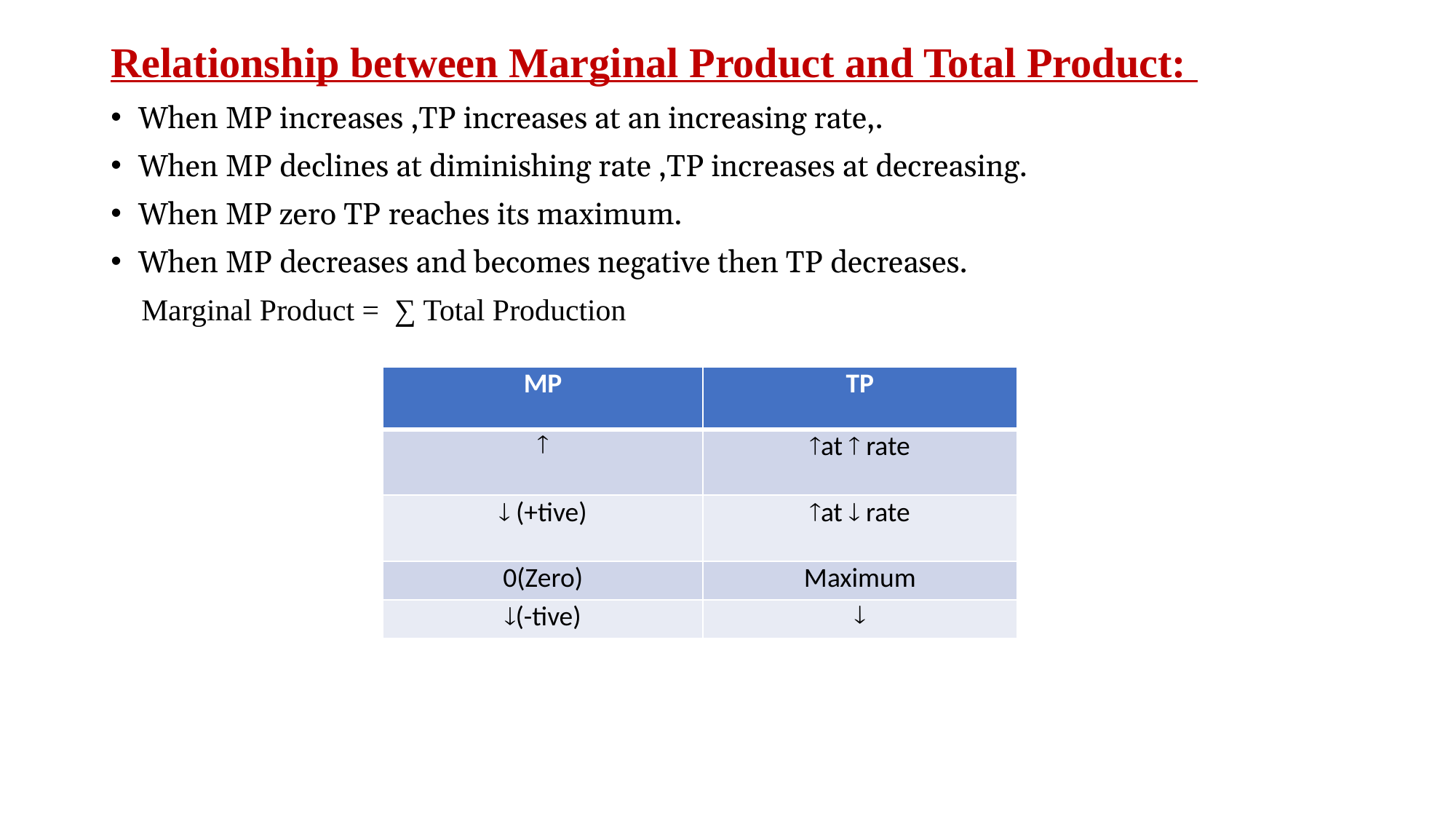

# Relationship between Marginal Product and Total Product:
When MP increases ,TP increases at an increasing rate,.
When MP declines at diminishing rate ,TP increases at decreasing.
When MP zero TP reaches its maximum.
When MP decreases and becomes negative then TP decreases.
    Marginal Product =  ∑ Total Production

| MP | TP |
| --- | --- |
| ↑ | ↑at ↑ rate |
| ↓ (+tive) | ↑at ↓ rate |
| 0(Zero) | Maximum |
| ↓(-tive) | ↓ |